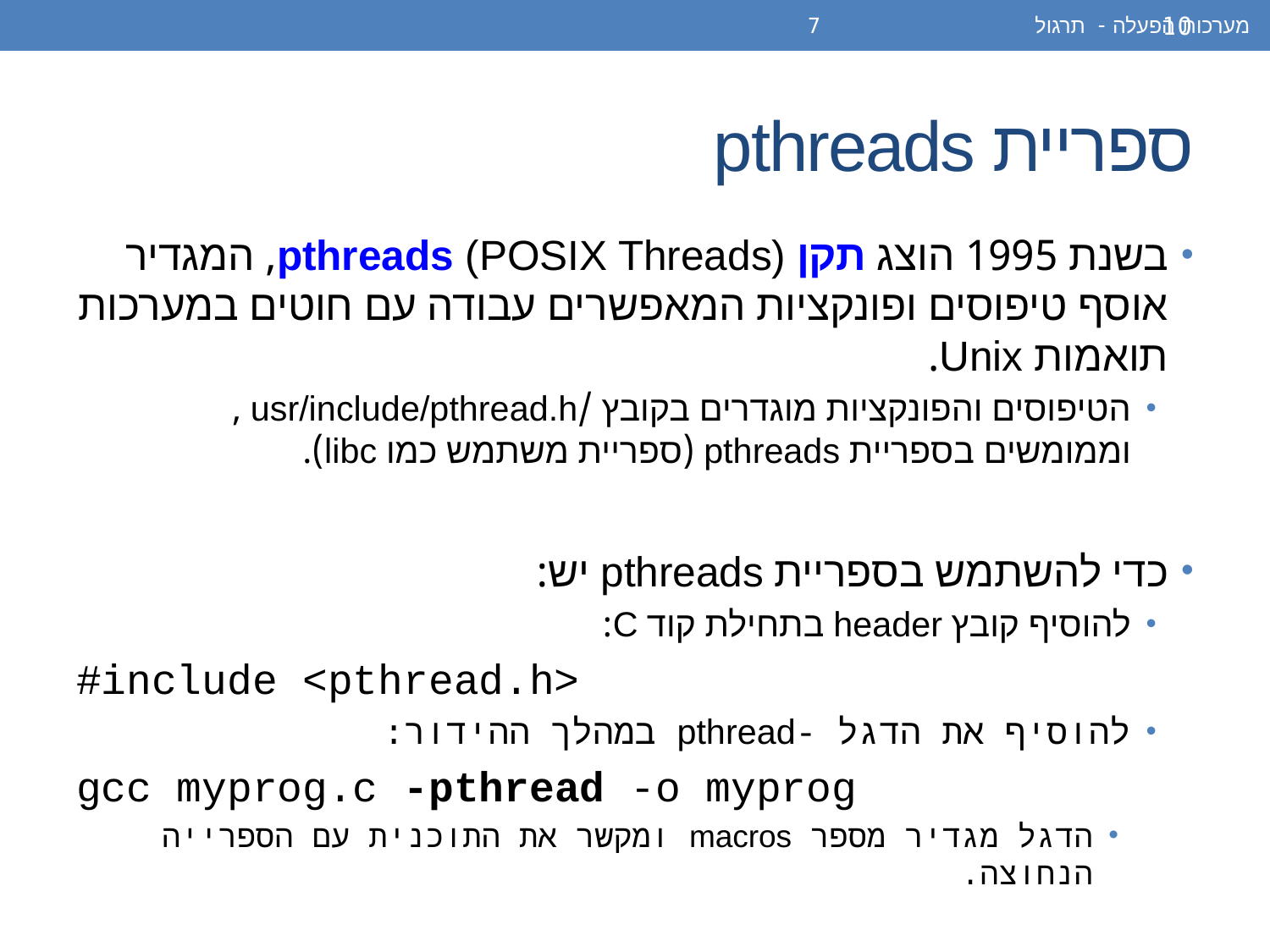

מערכות הפעלה - תרגול 7
10
# ספריית pthreads
בשנת 1995 הוצג תקן pthreads (POSIX Threads), המגדיר אוסף טיפוסים ופונקציות המאפשרים עבודה עם חוטים במערכות תואמות Unix.
הטיפוסים והפונקציות מוגדרים בקובץ /usr/include/pthread.h ,
וממומשים בספריית pthreads (ספריית משתמש כמו libc).

כדי להשתמש בספריית pthreads יש:
להוסיף קובץ header בתחילת קוד C:
#include <pthread.h>
להוסיף את הדגל -pthread במהלך ההידור:
gcc myprog.c -pthread -o myprog
הדגל מגדיר מספר macros ומקשר את התוכנית עם הספרייה הנחוצה.